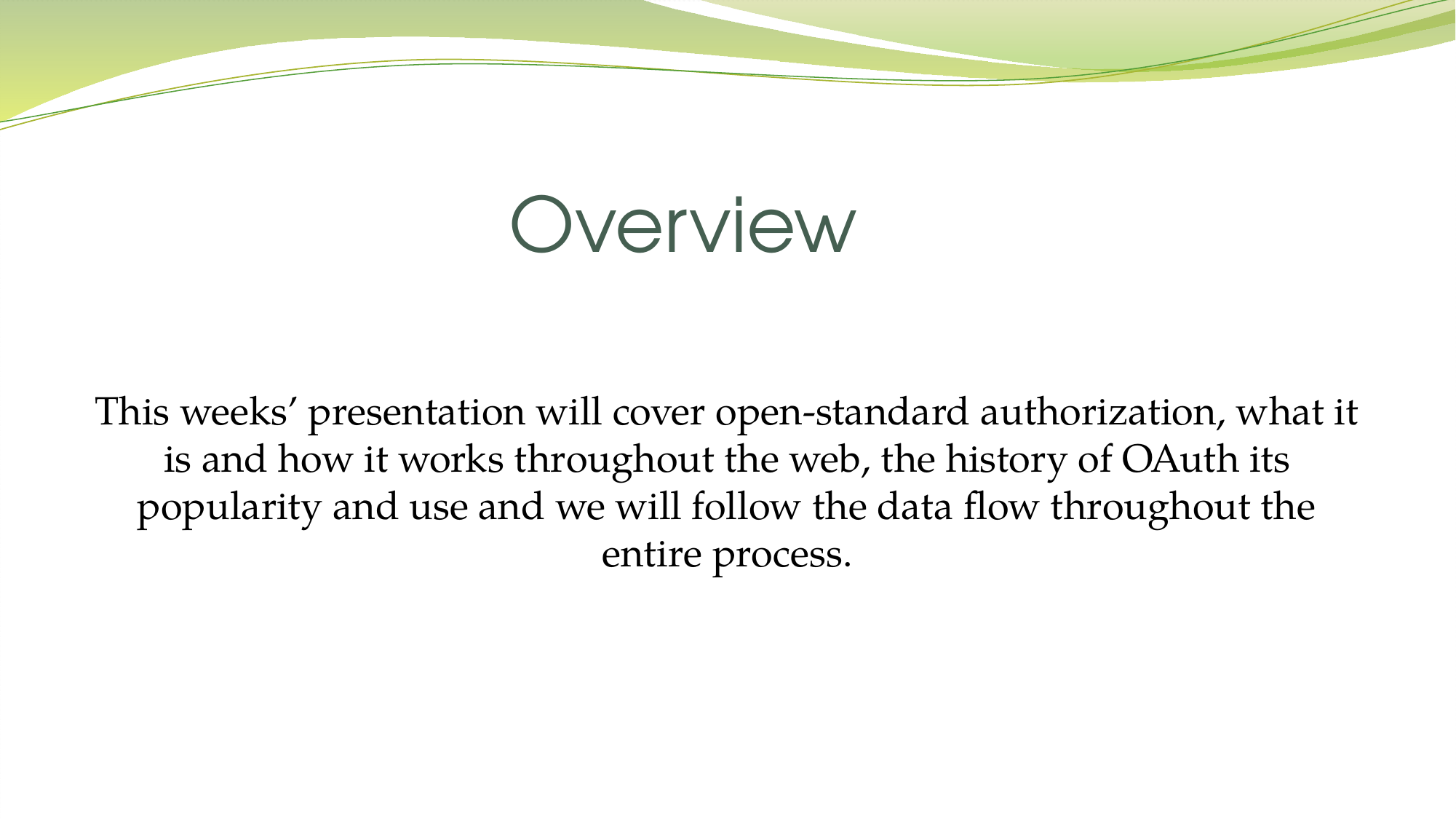

# Overview
This weeks’ presentation will cover open-standard authorization, what it is and how it works throughout the web, the history of OAuth its popularity and use and we will follow the data flow throughout the entire process.